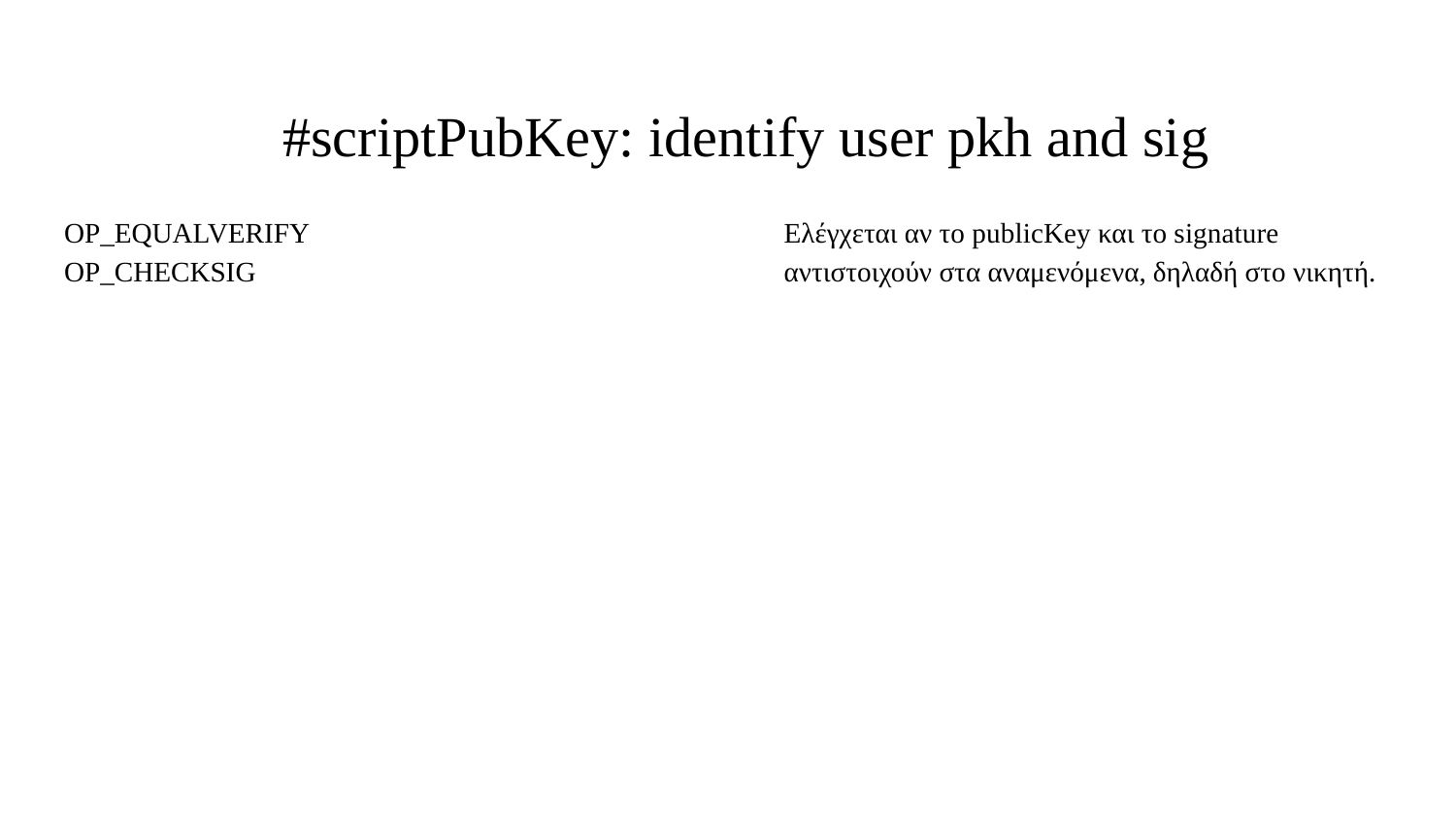

# #scriptPubKey: identify user pkh and sig
OP_EQUALVERIFY
OP_CHECKSIG

Ελέγχεται αν το publicKey και το signature αντιστοιχούν στα αναμενόμενα, δηλαδή στο νικητή.